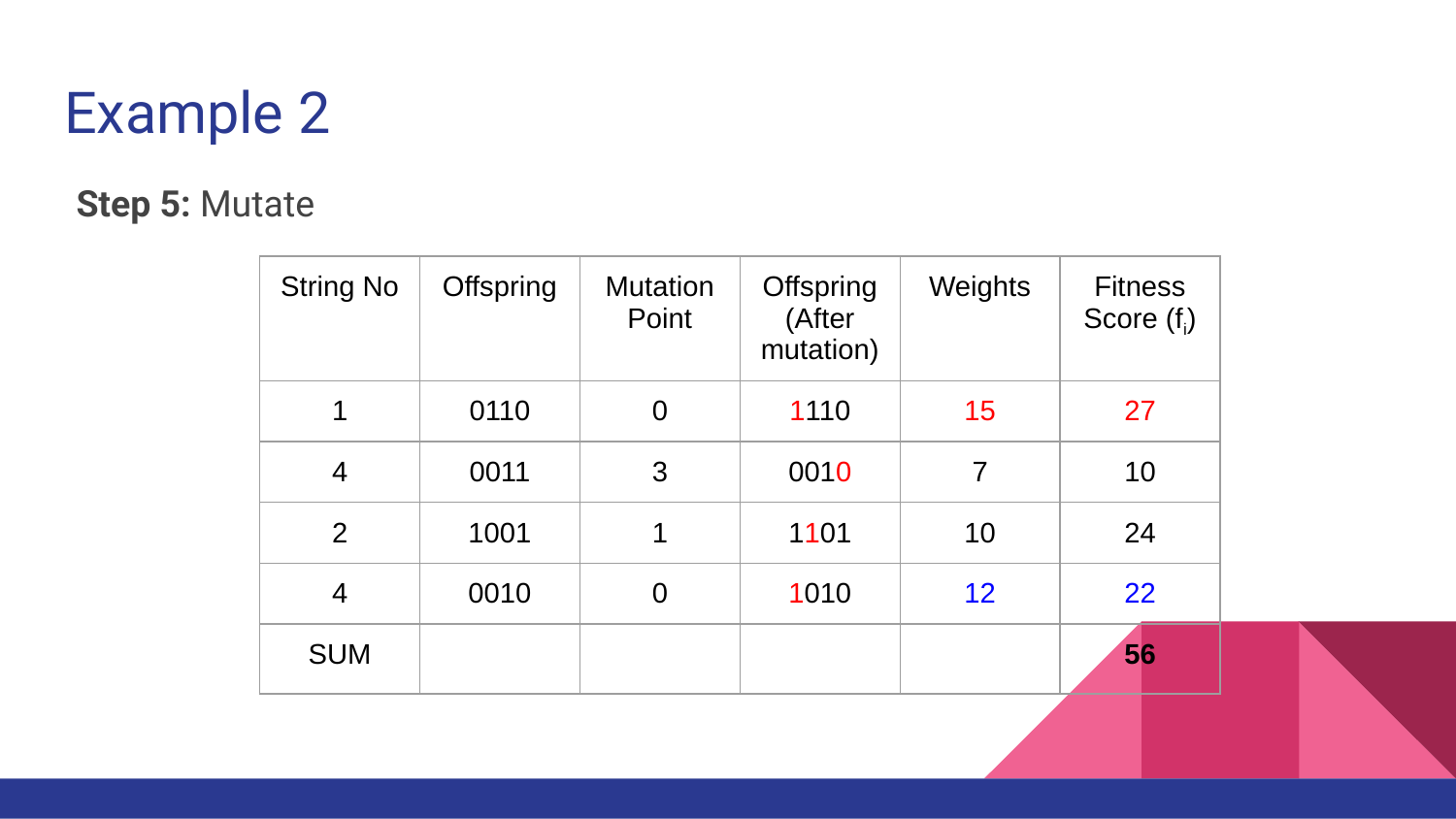

# Example 2
Step 5: Mutate

| String No | Offspring | Mutation Point | Offspring (After mutation) | Weights | Fitness Score (fi) |
| --- | --- | --- | --- | --- | --- |
| 1 | 0110 | 0 | 1110 | 15 | 27 |
| 4 | 0011 | 3 | 0010 | 7 | 10 |
| 2 | 1001 | 1 | 1101 | 10 | 24 |
| 4 | 0010 | 0 | 1010 | 12 | 22 |
| SUM |  |  |  |  | 56 |